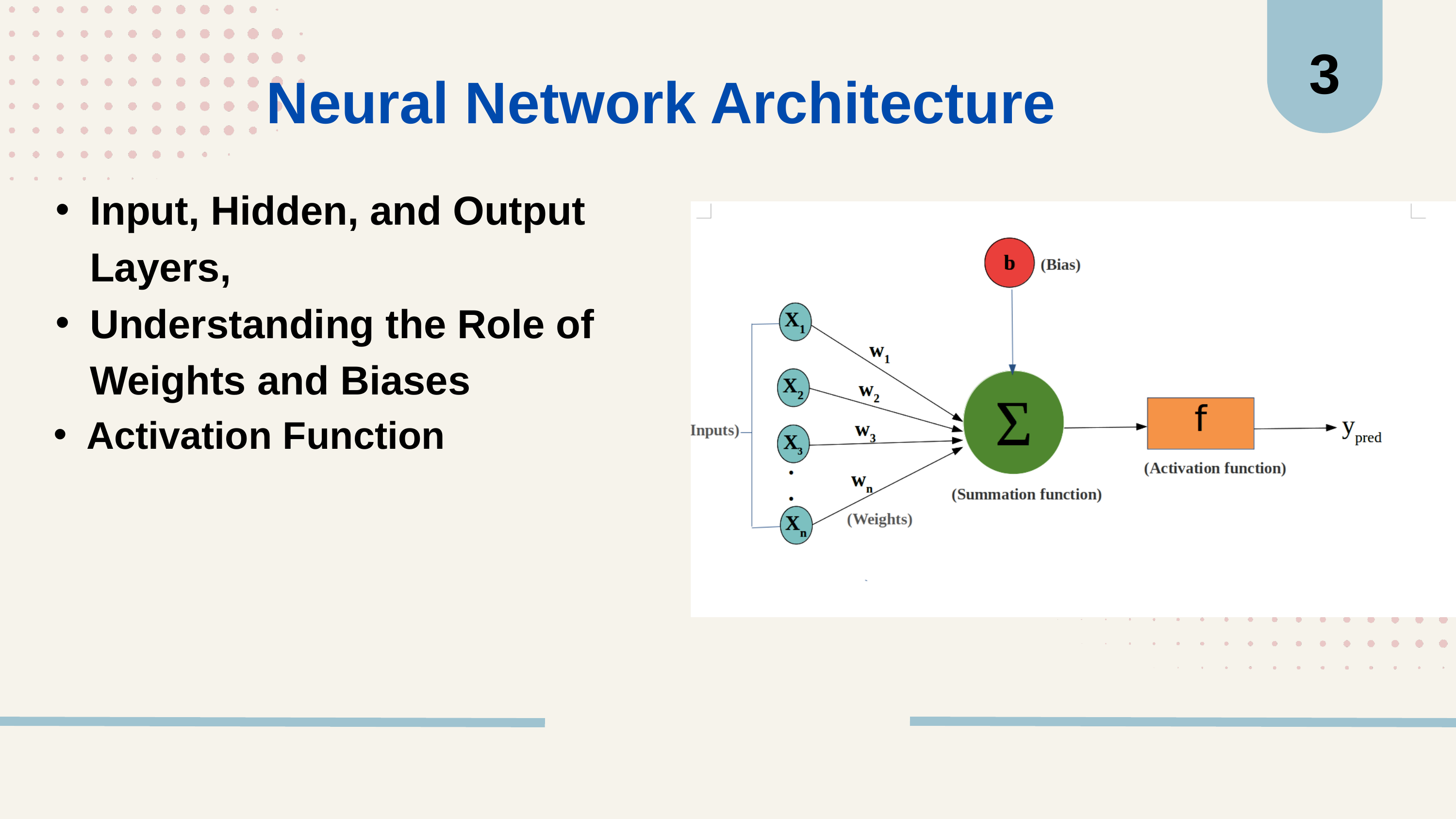

3

Neural Network Architecture
Input, Hidden, and Output Layers,
Understanding the Role of Weights and Biases
Activation Function